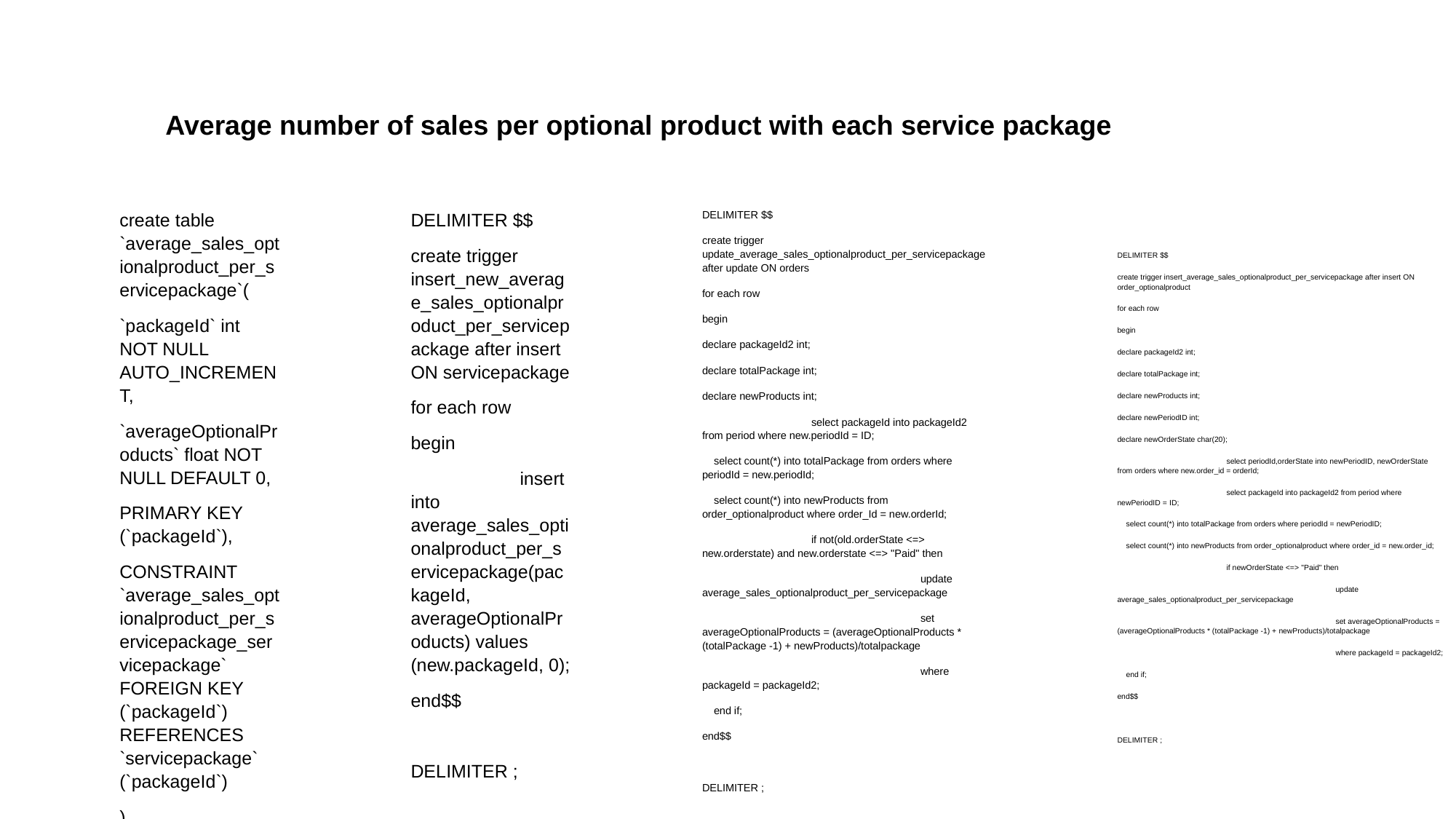

# Average number of sales per optional product with each service package
create table `average_sales_optionalproduct_per_servicepackage`(
`packageId` int NOT NULL AUTO_INCREMENT,
`averageOptionalProducts` float NOT NULL DEFAULT 0,
PRIMARY KEY (`packageId`),
CONSTRAINT `average_sales_optionalproduct_per_servicepackage_servicepackage` FOREIGN KEY (`packageId`) REFERENCES `servicepackage` (`packageId`)
)
DELIMITER $$
create trigger insert_new_average_sales_optionalproduct_per_servicepackage after insert ON servicepackage
for each row
begin
	insert into average_sales_optionalproduct_per_servicepackage(packageId, averageOptionalProducts) values (new.packageId, 0);
end$$

DELIMITER ;
DELIMITER $$
create trigger update_average_sales_optionalproduct_per_servicepackage after update ON orders
for each row
begin
declare packageId2 int;
declare totalPackage int;
declare newProducts int;
	select packageId into packageId2 from period where new.periodId = ID;
    select count(*) into totalPackage from orders where periodId = new.periodId;
    select count(*) into newProducts from order_optionalproduct where order_Id = new.orderId;
	if not(old.orderState <=> new.orderstate) and new.orderstate <=> "Paid" then
		update average_sales_optionalproduct_per_servicepackage
		set averageOptionalProducts = (averageOptionalProducts * (totalPackage -1) + newProducts)/totalpackage
		where packageId = packageId2;
    end if;
end$$

DELIMITER ;

DELIMITER $$
create trigger insert_average_sales_optionalproduct_per_servicepackage after insert ON order_optionalproduct
for each row
begin
declare packageId2 int;
declare totalPackage int;
declare newProducts int;
declare newPeriodID int;
declare newOrderState char(20);
	select periodId,orderState into newPeriodID, newOrderState from orders where new.order_id = orderId;
	select packageId into packageId2 from period where newPeriodID = ID;
    select count(*) into totalPackage from orders where periodId = newPeriodID;
    select count(*) into newProducts from order_optionalproduct where order_id = new.order_id;
	if newOrderState <=> "Paid" then
		update average_sales_optionalproduct_per_servicepackage
		set averageOptionalProducts = (averageOptionalProducts * (totalPackage -1) + newProducts)/totalpackage
		where packageId = packageId2;
    end if;
end$$

DELIMITER ;